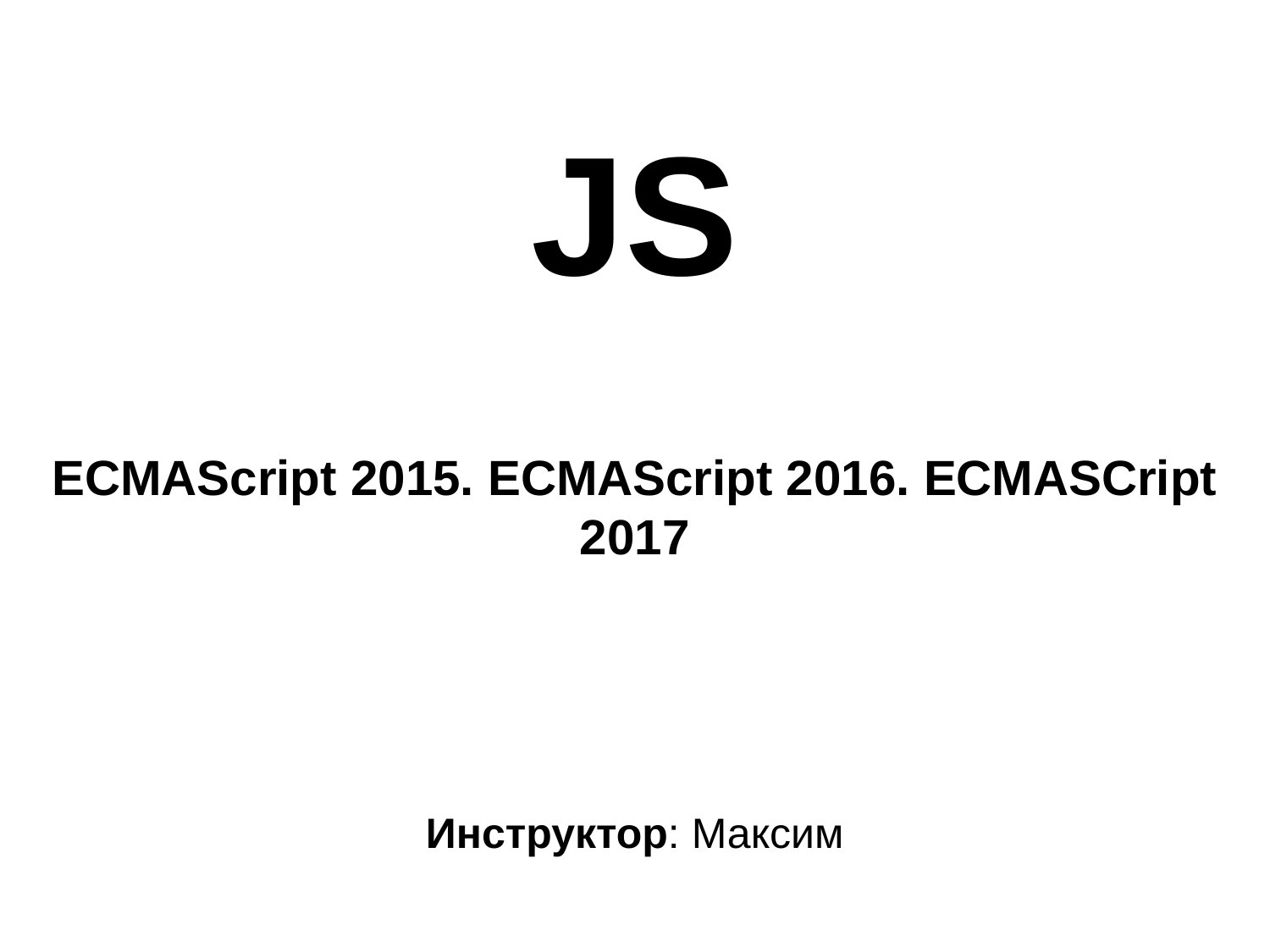

JS
ECMAScript 2015. ECMAScript 2016. ECMASCript 2017
Инструктор: Максим